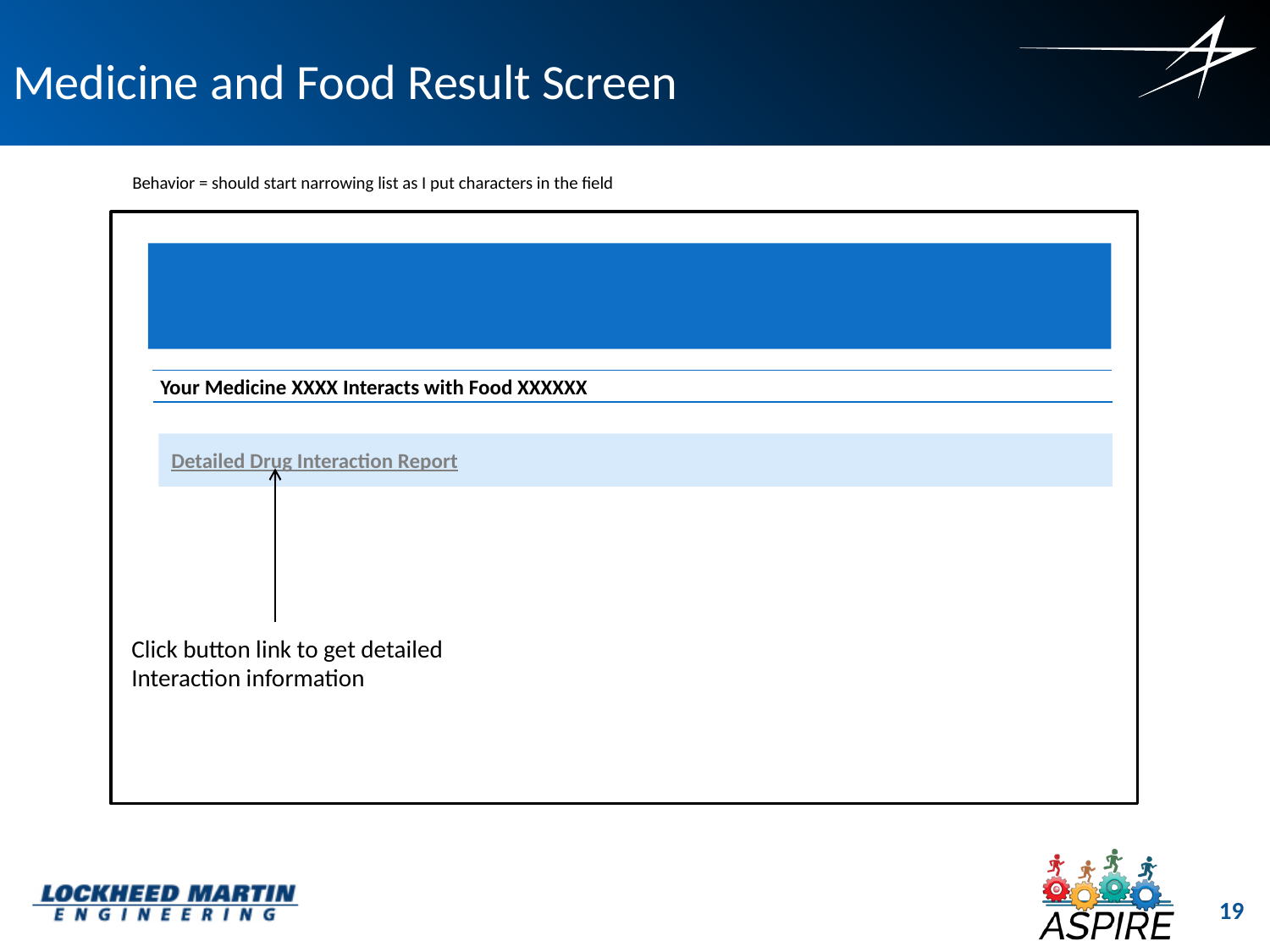

# Medicine and Food Result Screen
Behavior = should start narrowing list as I put characters in the field

Your Medicine XXXX Interacts with Food XXXXXX
Detailed Drug Interaction Report
Click button link to get detailed
Interaction information